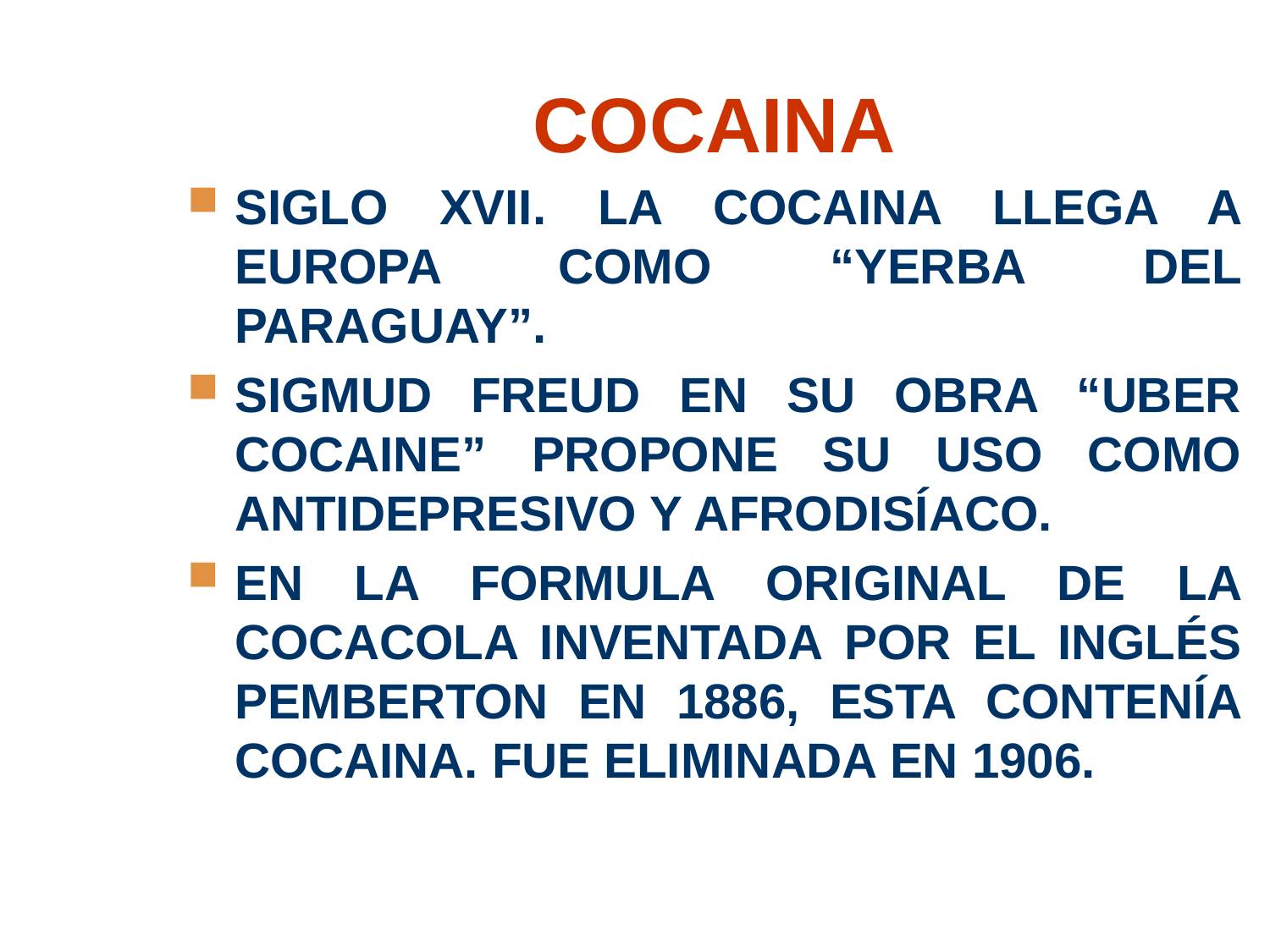

# COCAINA
SIGLO XVII. LA COCAINA LLEGA A EUROPA COMO “YERBA DEL PARAGUAY”.
SIGMUD FREUD EN SU OBRA “UBER COCAINE” PROPONE SU USO COMO ANTIDEPRESIVO Y AFRODISÍACO.
EN LA FORMULA ORIGINAL DE LA COCACOLA INVENTADA POR EL INGLÉS PEMBERTON EN 1886, ESTA CONTENÍA COCAINA. FUE ELIMINADA EN 1906.